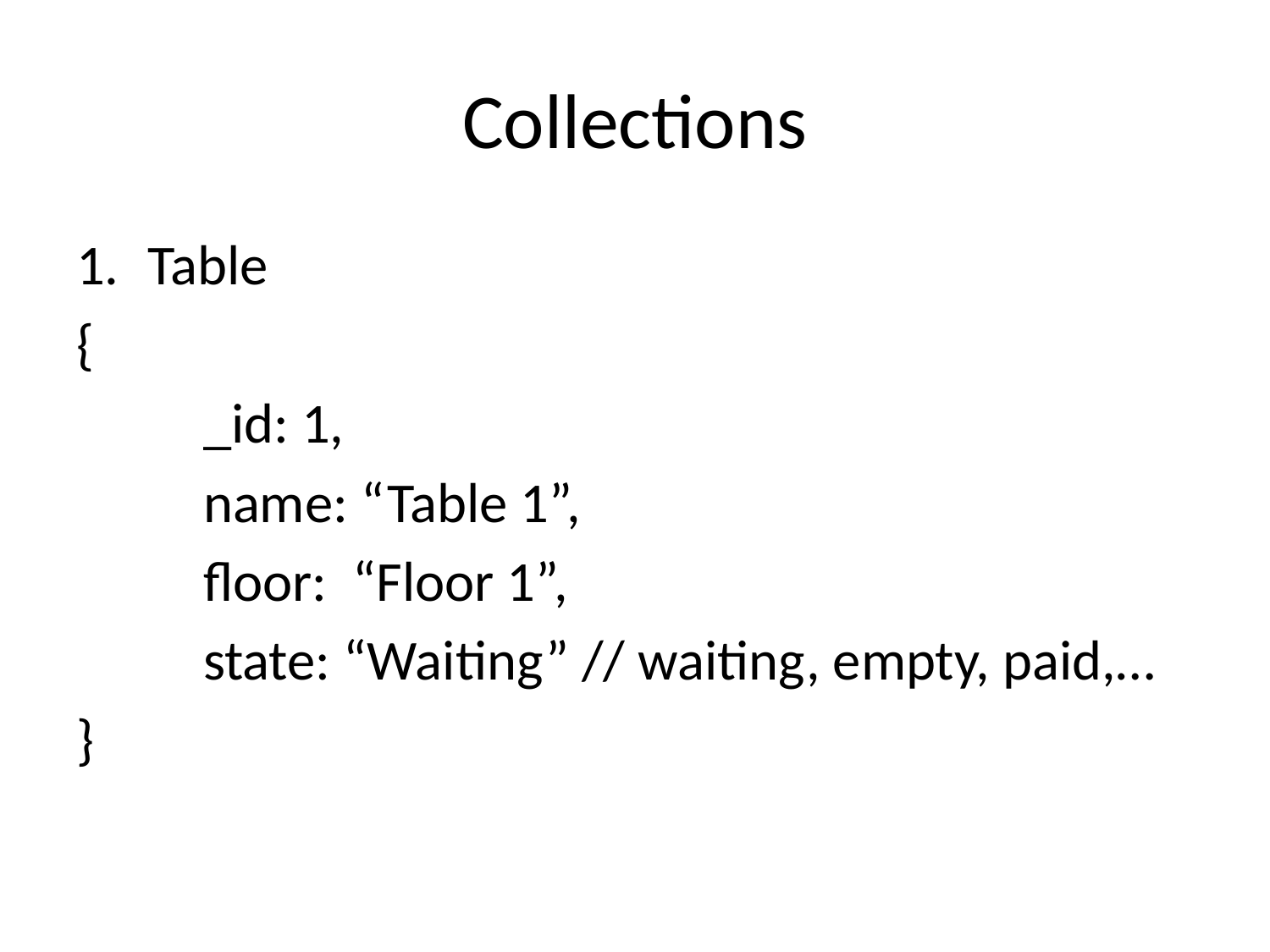

# Collections
Table
{
	_id: 1,
	name: “Table 1”,
	floor:  “Floor 1”,
	state: “Waiting” // waiting, empty, paid,…
}